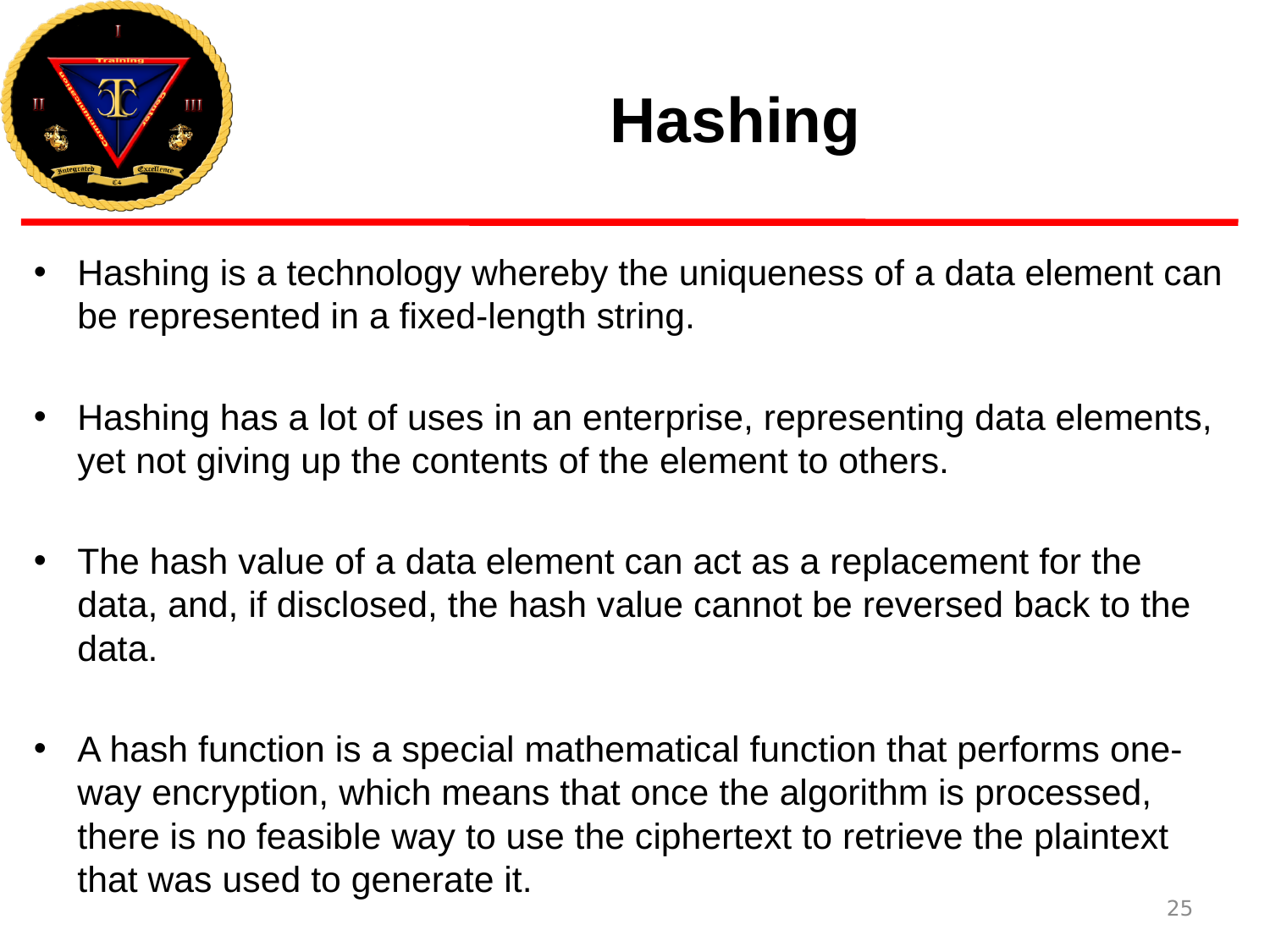

# Hashing
Hashing is a technology whereby the uniqueness of a data element can be represented in a fixed-length string.

Hashing has a lot of uses in an enterprise, representing data elements, yet not giving up the contents of the element to others.

The hash value of a data element can act as a replacement for the data, and, if disclosed, the hash value cannot be reversed back to the data.

A hash function is a special mathematical function that performs one-way encryption, which means that once the algorithm is processed, there is no feasible way to use the ciphertext to retrieve the plaintext that was used to generate it.
25